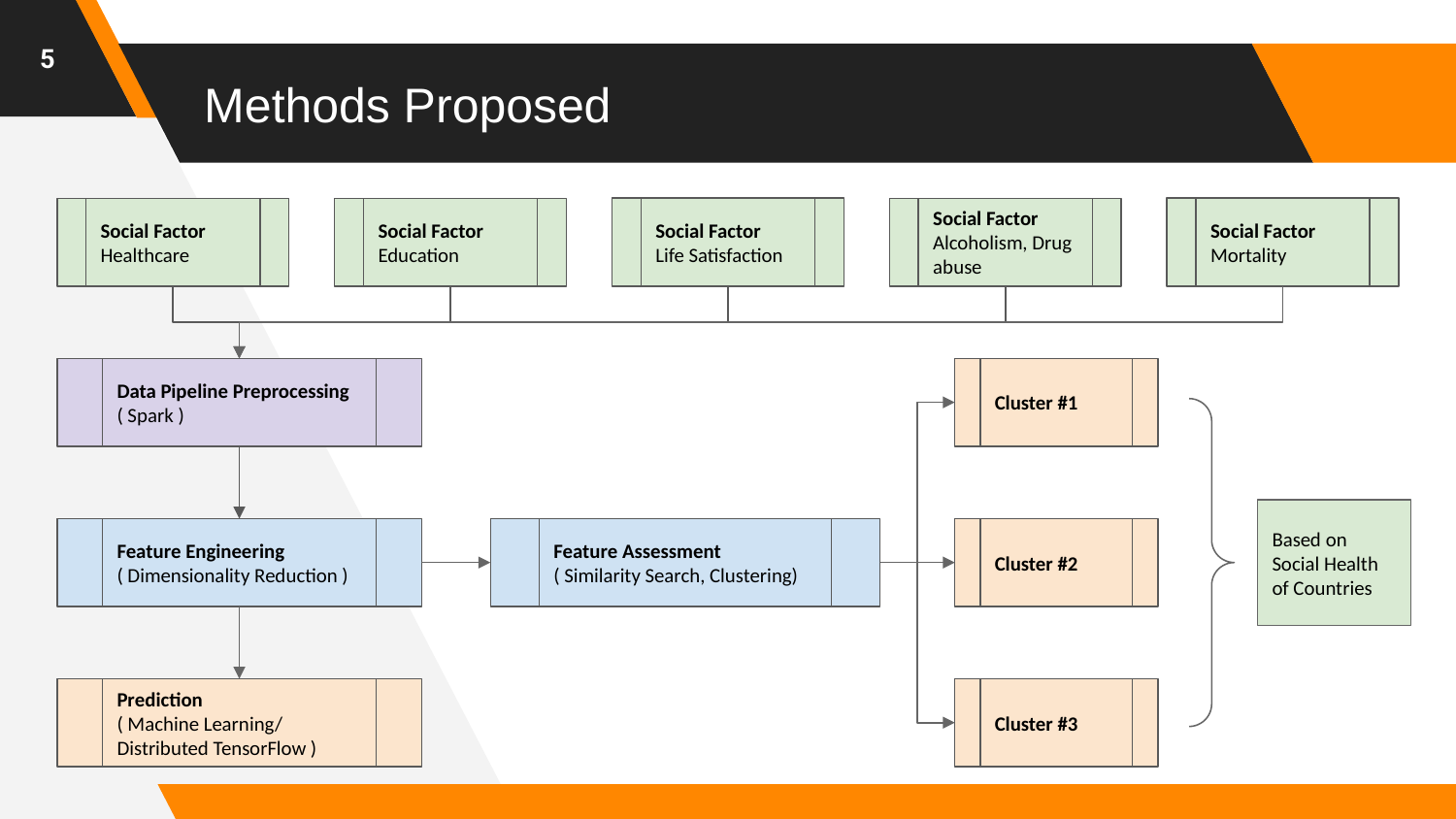

5
# Methods Proposed

Social Factor
Life Satisfaction

Social Factor
Mortality

Social Factor
Education

Social Factor
Healthcare

Social Factor
Alcoholism, Drug abuse

Data Pipeline Preprocessing
( Spark )

Cluster #1

Based on Social Health of Countries
Feature Engineering
( Dimensionality Reduction )
Feature Assessment
( Similarity Search, Clustering)

Cluster #2

Prediction
( Machine Learning/ Distributed TensorFlow )

Cluster #3